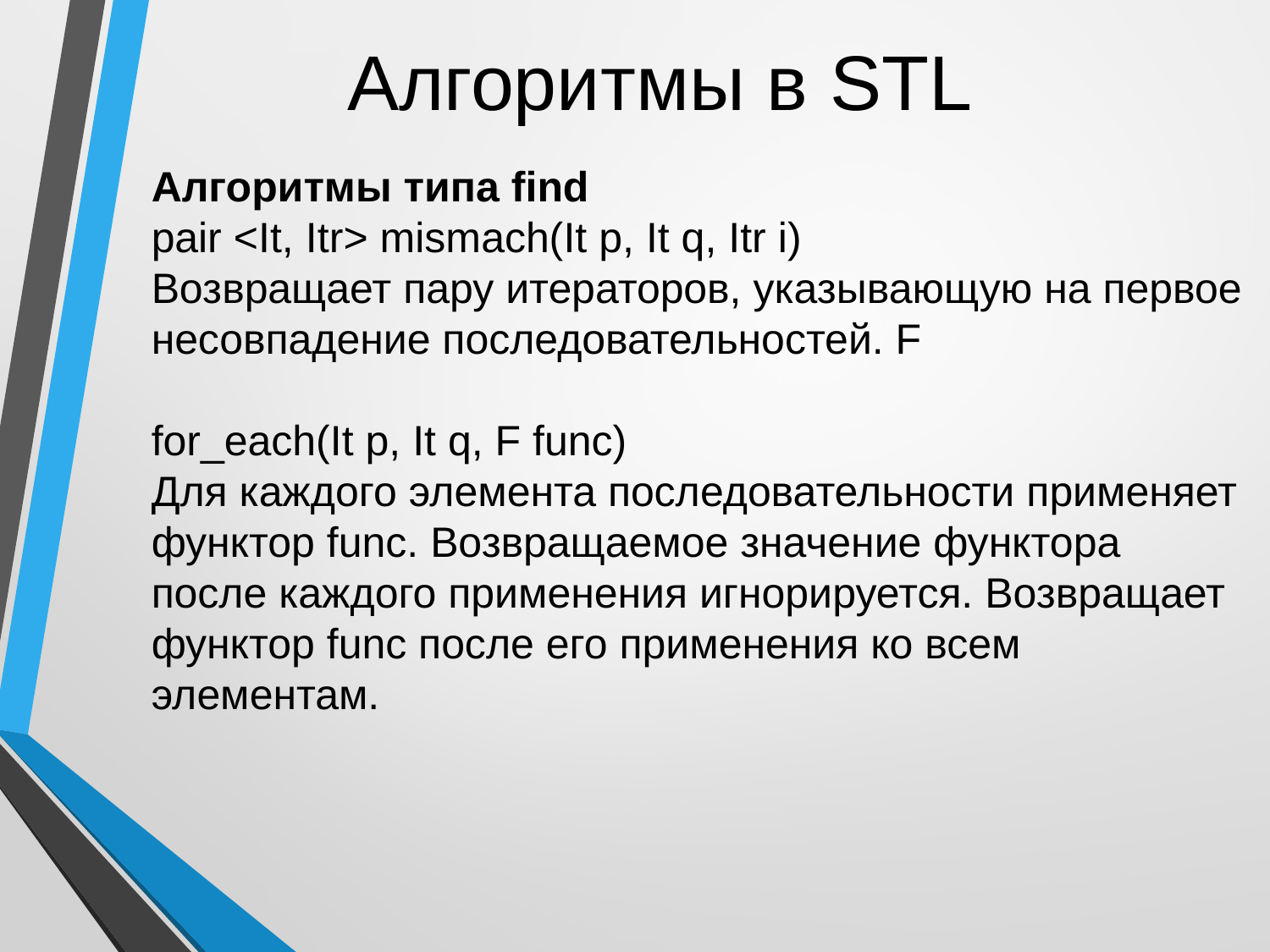

# Алгоритмы в STL
Алгоритмы типа find
pair <It, Itr> mismach(It p, It q, Itr i)
Возвращает пару итераторов, указывающую на первое несовпадение последовательностей. F

for_each(It p, It q, F func)
Для каждого элемента последовательности применяет функтор func. Возвращаемое значение функтора после каждого применения игнорируется. Возвращает функтор func после его применения ко всем элементам.